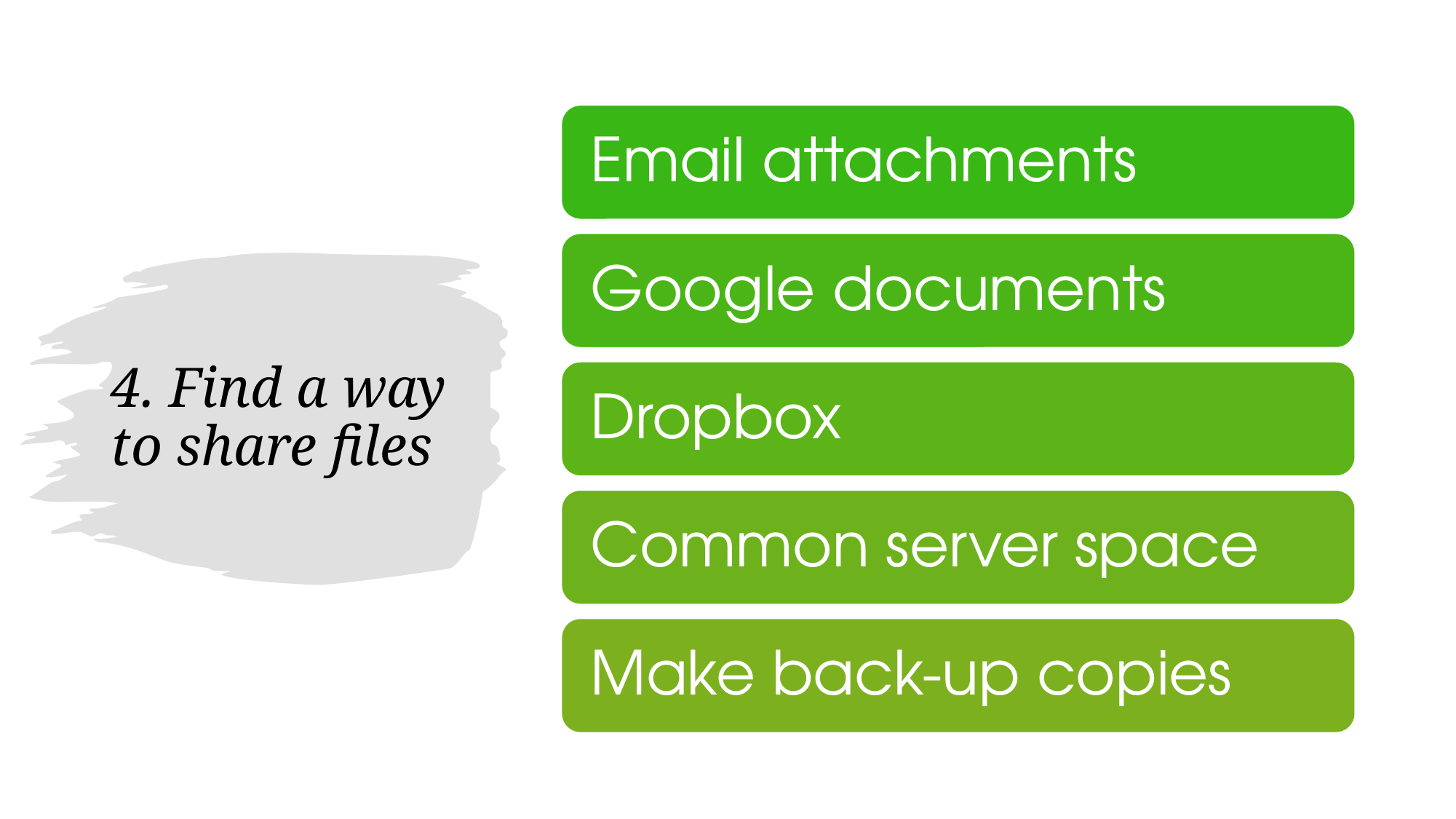

Email attachments
Google documents
Dropbox
Common server space
Make back-up copies
# 4. Find a way to share files